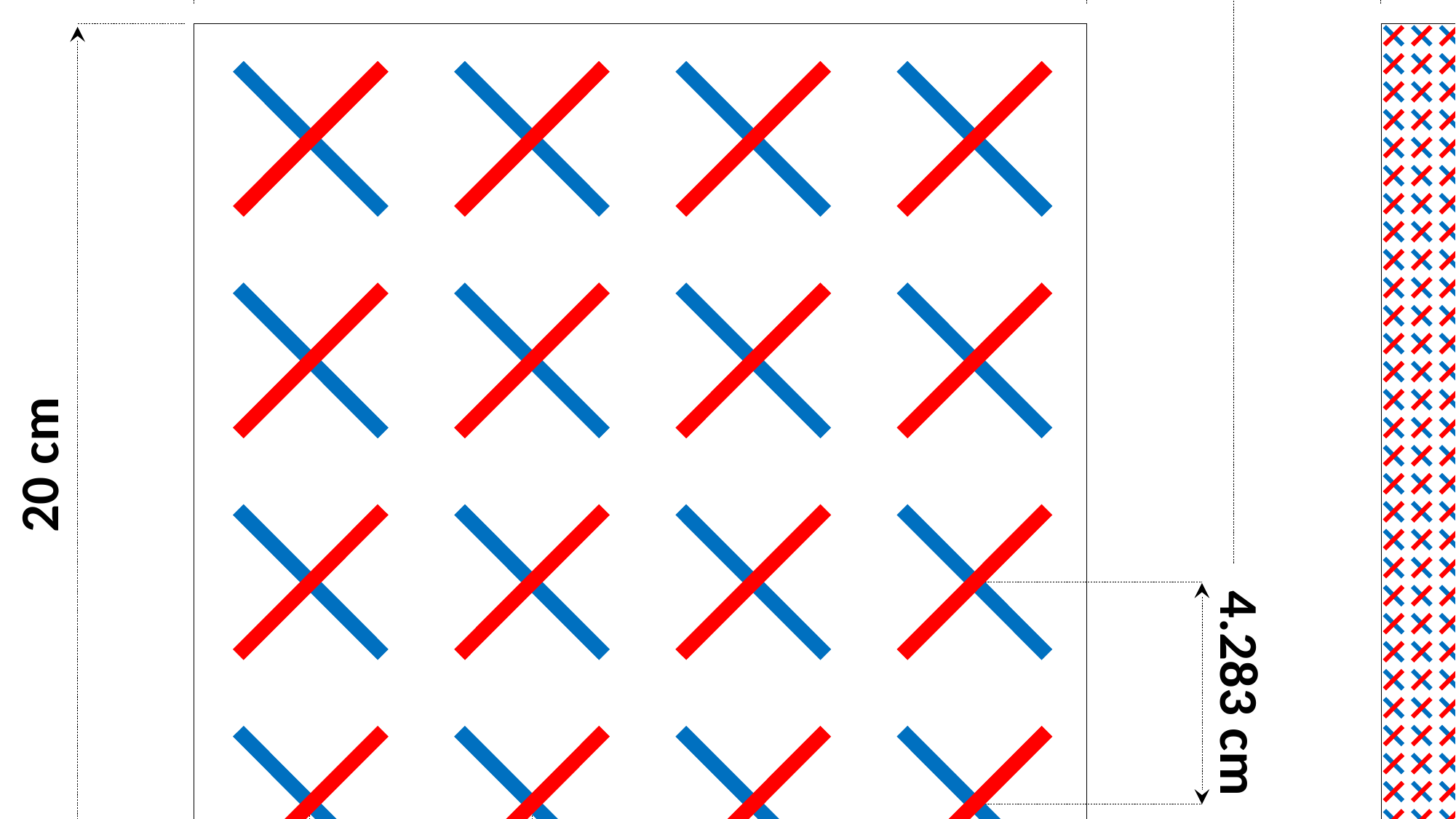

3.5 GHz
26 GHz
20 cm
20 cm

20 cm

4.283 cm
0.577 cm

0.577 cm
4.283 cm

BS
HMD
CAM